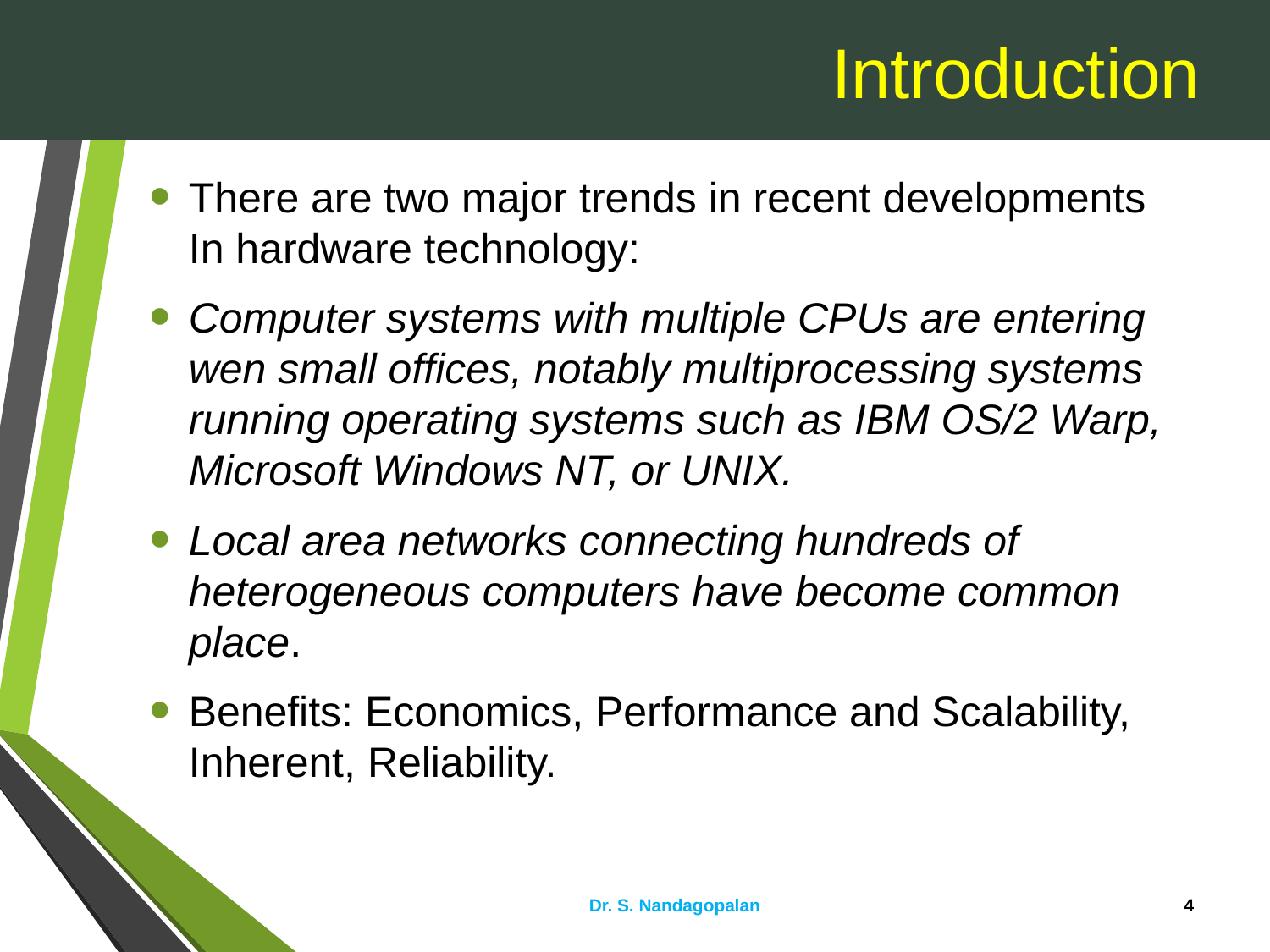

# Introduction
There are two major trends in recent developments In hardware technology:
Computer systems with multiple CPUs are entering wen small offices, notably multiprocessing systems running operating systems such as IBM OS/2 Warp, Microsoft Windows NT, or UNIX.
Local area networks connecting hundreds of heterogeneous computers have become common place.
Benefits: Economics, Performance and Scalability, Inherent, Reliability.
Dr. S. Nandagopalan
4